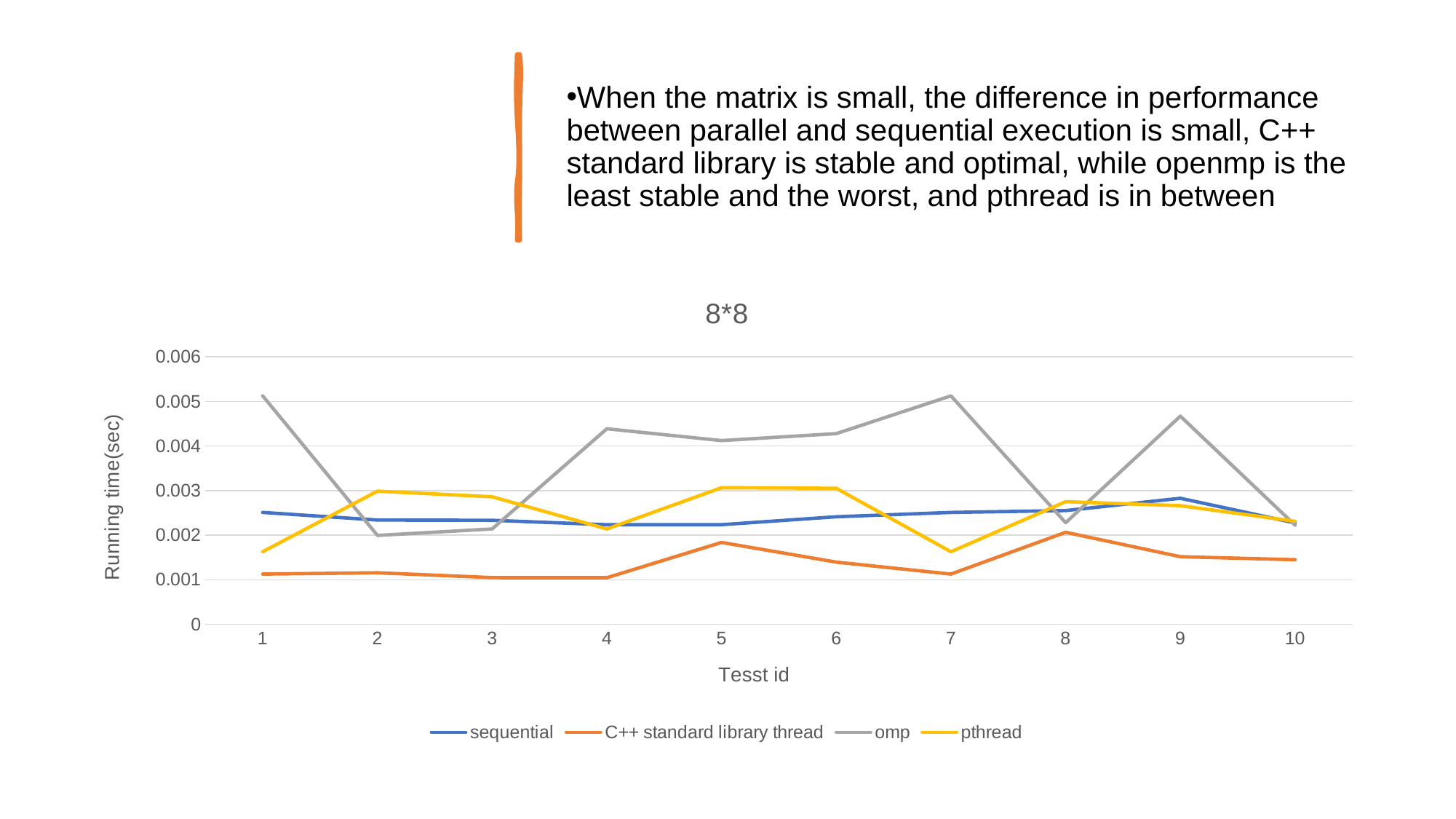

When the matrix is small, the difference in performance between parallel and sequential execution is small, C++ standard library is stable and optimal, while openmp is the least stable and the worst, and pthread is in between

### Chart: 8*8

| Category | sequential | C++ standard library thread | omp | pthread |
|---|---|---|---|---|
| 1 | 0.002509 | 0.001127 | 0.005123 | 0.001628 |
| 2 | 0.002339 | 0.001156 | 0.001994 | 0.002987 |
| 3 | 0.002333 | 0.001048 | 0.002139 | 0.002861 |
| 4 | 0.002234 | 0.001045 | 0.004386 | 0.002138 |
| 5 | 0.002235 | 0.001837 | 0.004121 | 0.003065 |
| 6 | 0.002412 | 0.001395 | 0.004277 | 0.003052 |
| 7 | 0.002509 | 0.001127 | 0.005123 | 0.001628 |
| 8 | 0.002551 | 0.002064 | 0.002279 | 0.002751 |
| 9 | 0.002827 | 0.001517 | 0.004668 | 0.002662 |
| 10 | 0.002274 | 0.001449 | 0.002223 | 0.002311 |